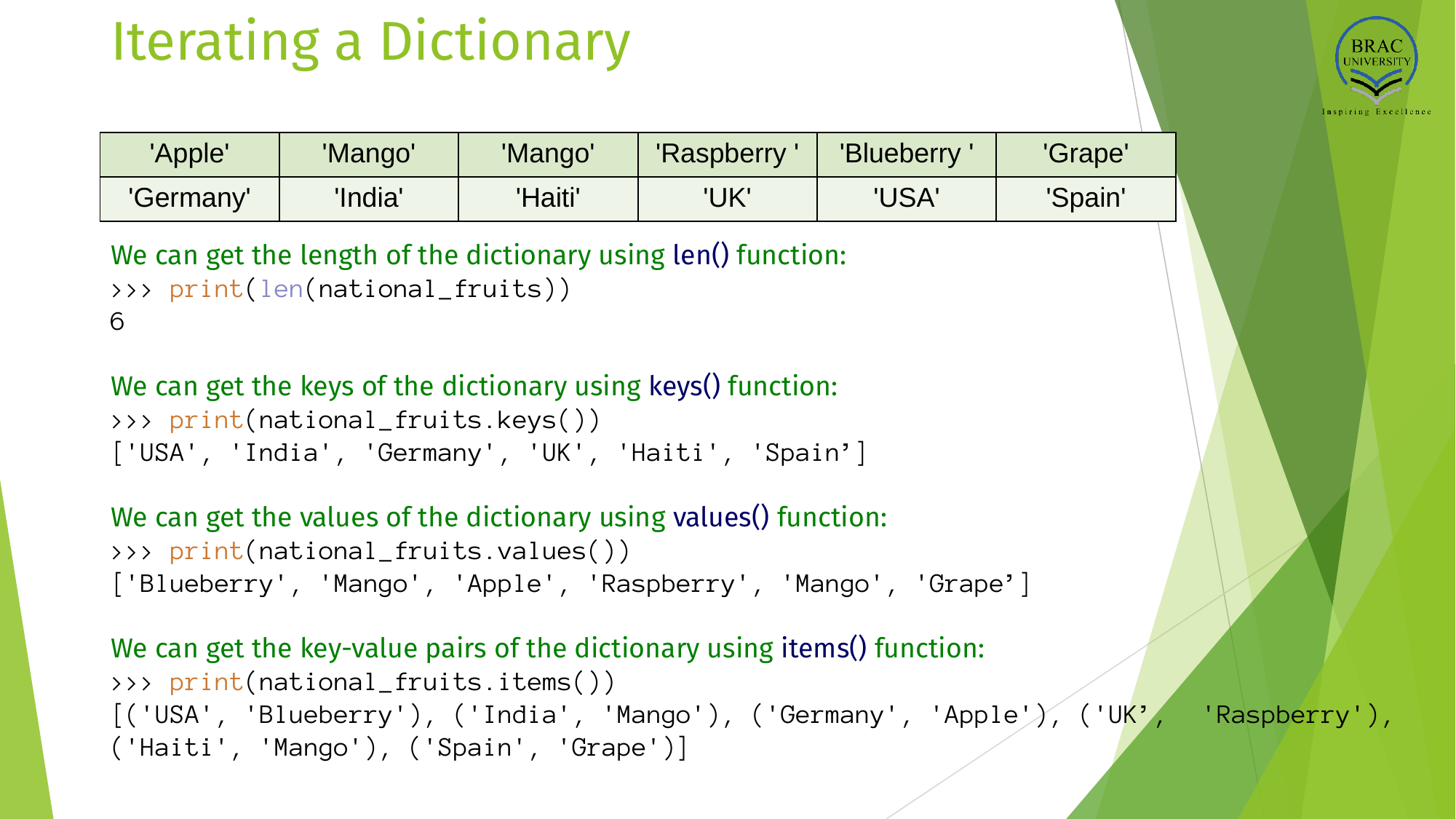

# Iterating a Dictionary
| 'Apple' | 'Mango' | 'Mango' | 'Raspberry ' | 'Blueberry ' | 'Grape' |
| --- | --- | --- | --- | --- | --- |
| 'Germany' | 'India' | 'Haiti' | 'UK' | 'USA' | 'Spain' |
We can get the length of the dictionary using len() function:
>>> print(len(national_fruits))
6

We can get the keys of the dictionary using keys() function:
>>> print(national_fruits.keys())
['USA', 'India', 'Germany', 'UK', 'Haiti', 'Spain’]

We can get the values of the dictionary using values() function:
>>> print(national_fruits.values())
['Blueberry', 'Mango', 'Apple', 'Raspberry', 'Mango', 'Grape’]

We can get the key-value pairs of the dictionary using items() function:
>>> print(national_fruits.items())
[('USA', 'Blueberry'), ('India', 'Mango'), ('Germany', 'Apple'), ('UK’, 	'Raspberry'), ('Haiti', 'Mango'), ('Spain', 'Grape')]